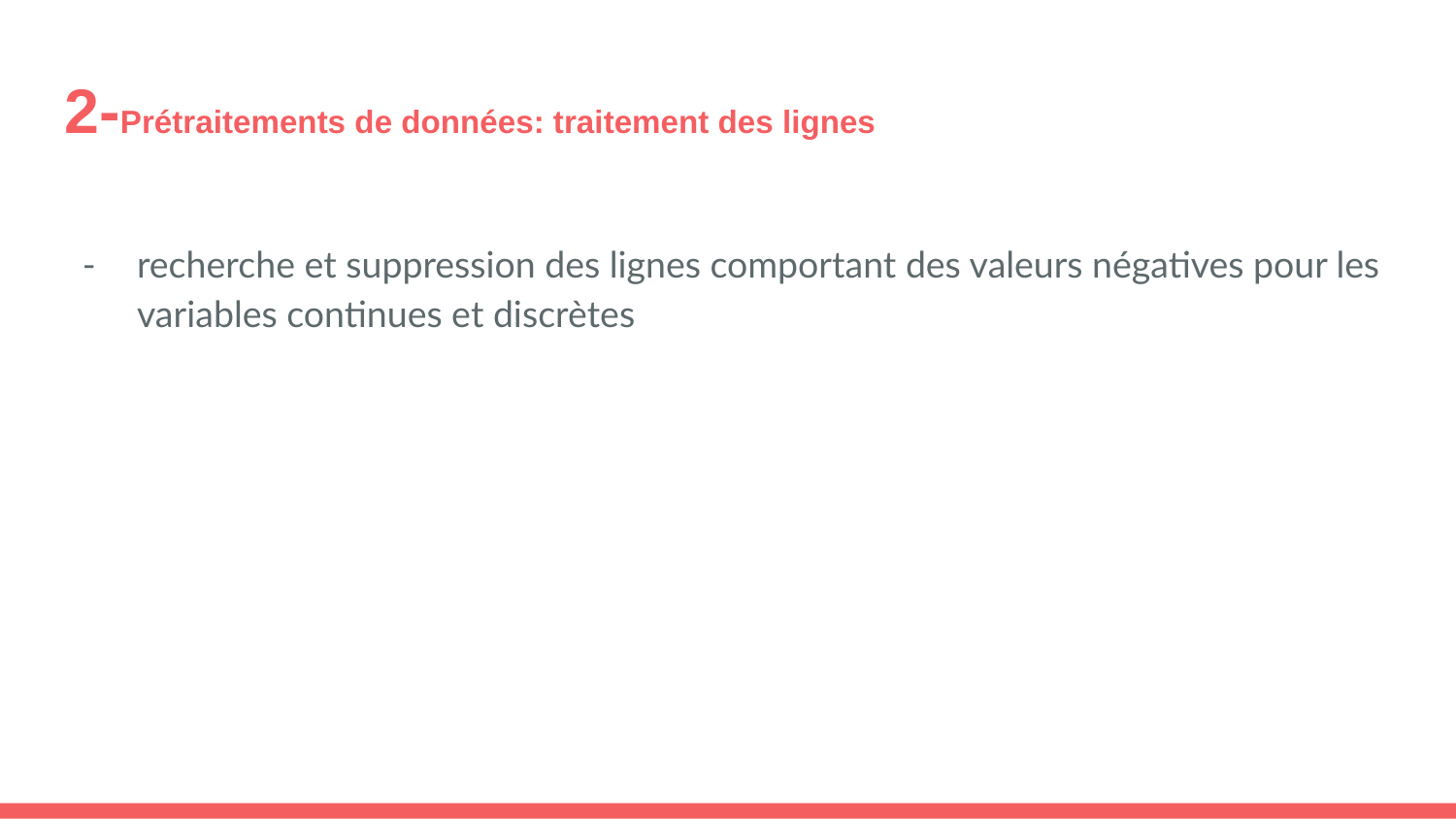

# 2-Prétraitements de données: traitement des lignes

recherche et suppression des lignes comportant des valeurs négatives pour les variables continues et discrètes